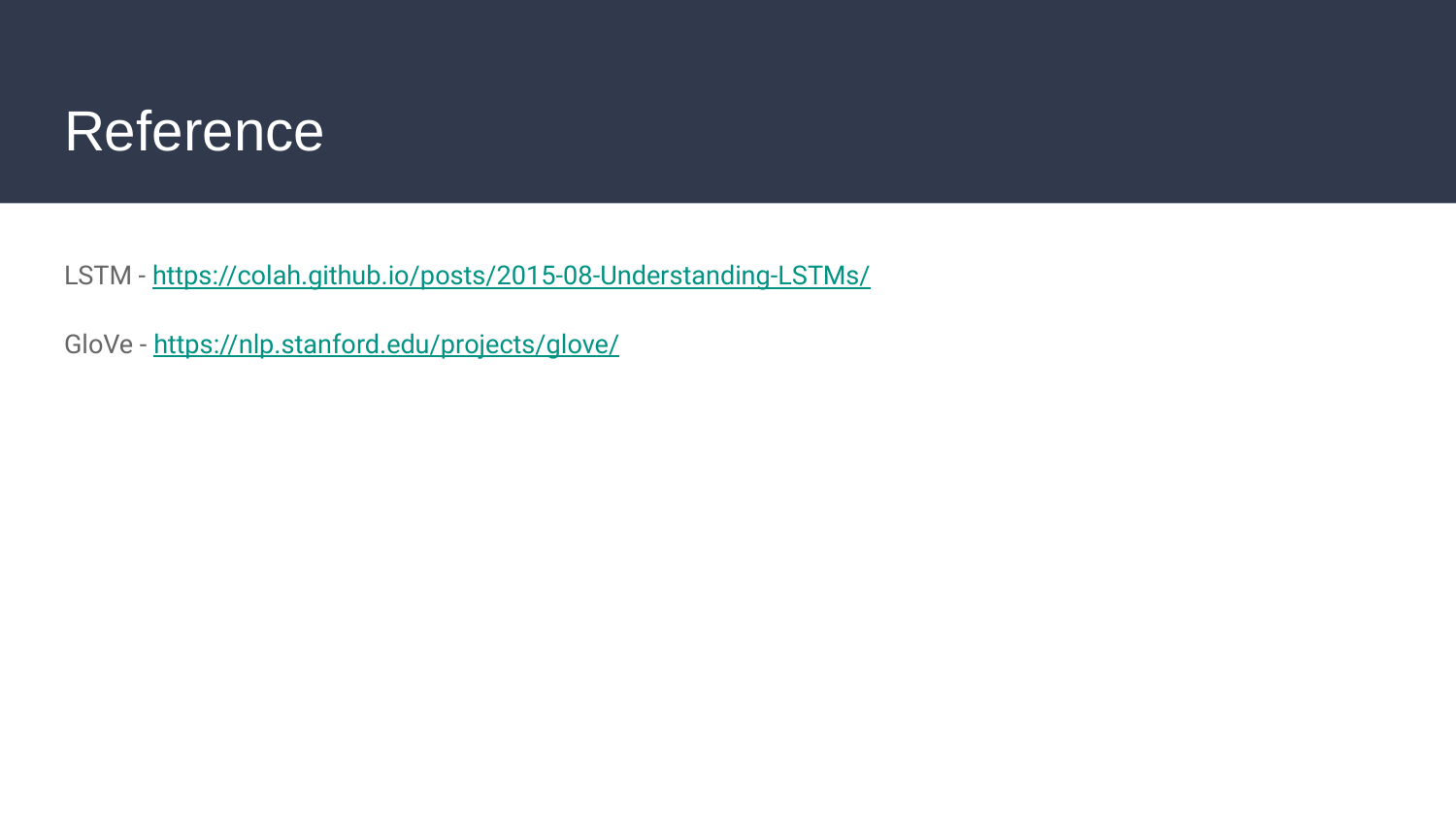

# Reference
LSTM - https://colah.github.io/posts/2015-08-Understanding-LSTMs/
GloVe - https://nlp.stanford.edu/projects/glove/